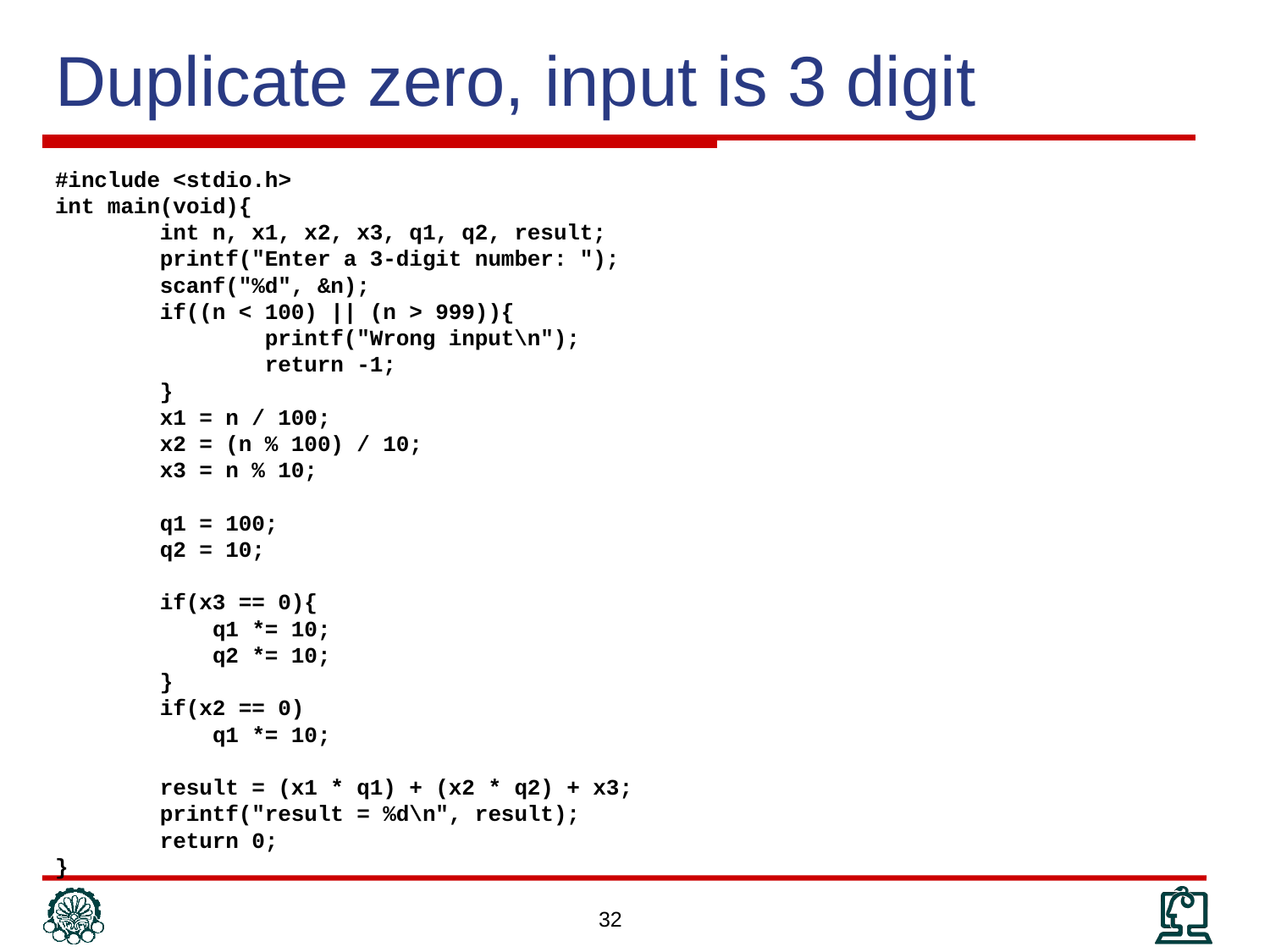

# Duplicate zero, input is 3 digit
#include <stdio.h>
int main(void){
        int n, x1, x2, x3, q1, q2, result;
        printf("Enter a 3-digit number: ");
        scanf("%d", &n);
        if((n < 100) || (n > 999)){
                printf("Wrong input\n");
                return -1;
        }
        x1 = n / 100;
        x2 = (n % 100) / 10;
        x3 = n % 10;

        q1 = 100;
        q2 = 10;

        if(x3 == 0){
            q1 *= 10;
            q2 *= 10;
        }
        if(x2 == 0)
            q1 *= 10;

        result = (x1 * q1) + (x2 * q2) + x3;
        printf("result = %d\n", result);
        return 0;
}

32